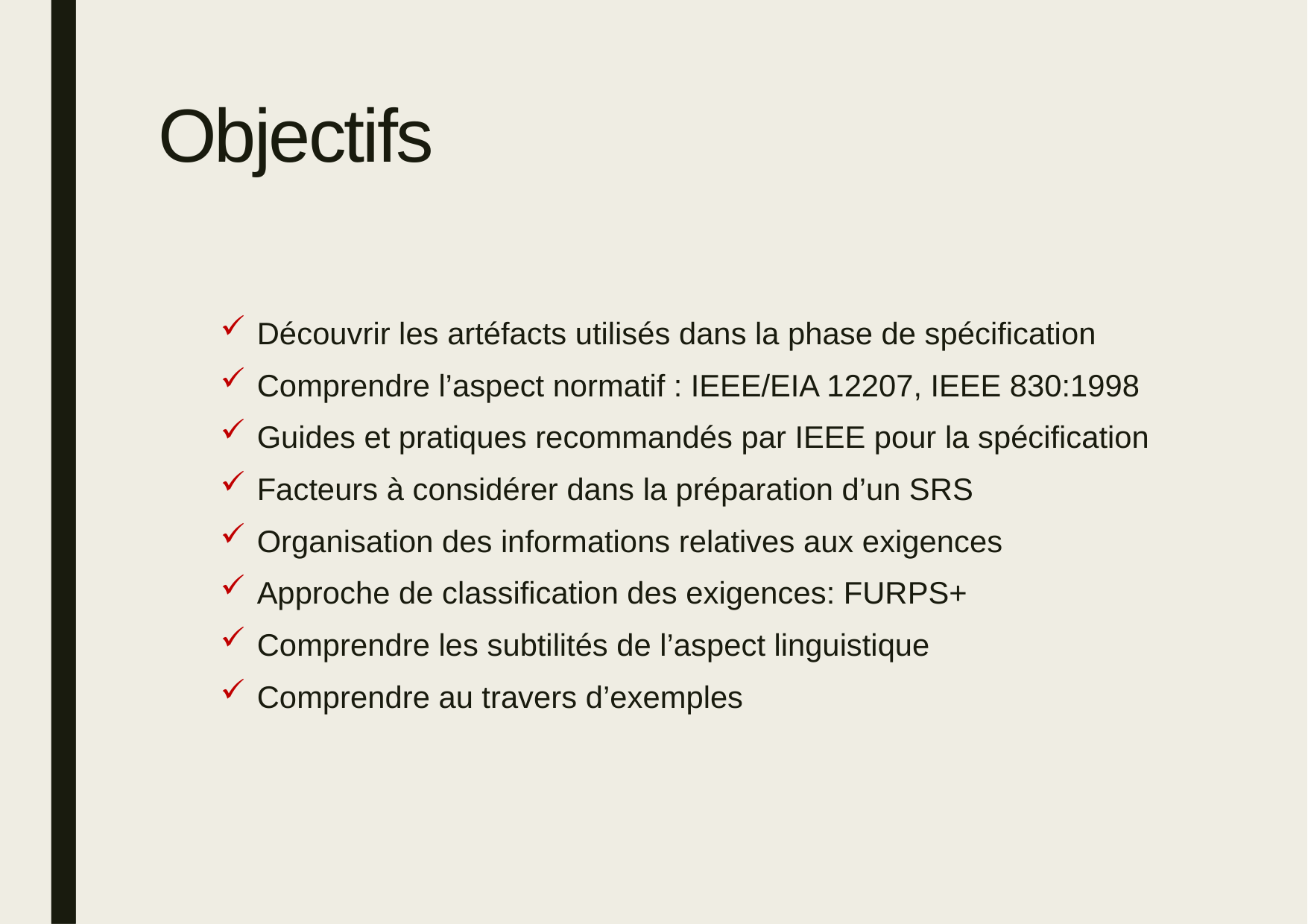

# Objectifs
Découvrir les artéfacts utilisés dans la phase de spécification
Comprendre l’aspect normatif : IEEE/EIA 12207, IEEE 830:1998
Guides et pratiques recommandés par IEEE pour la spécification
Facteurs à considérer dans la préparation d’un SRS
Organisation des informations relatives aux exigences
Approche de classification des exigences: FURPS+
Comprendre les subtilités de l’aspect linguistique
Comprendre au travers d’exemples